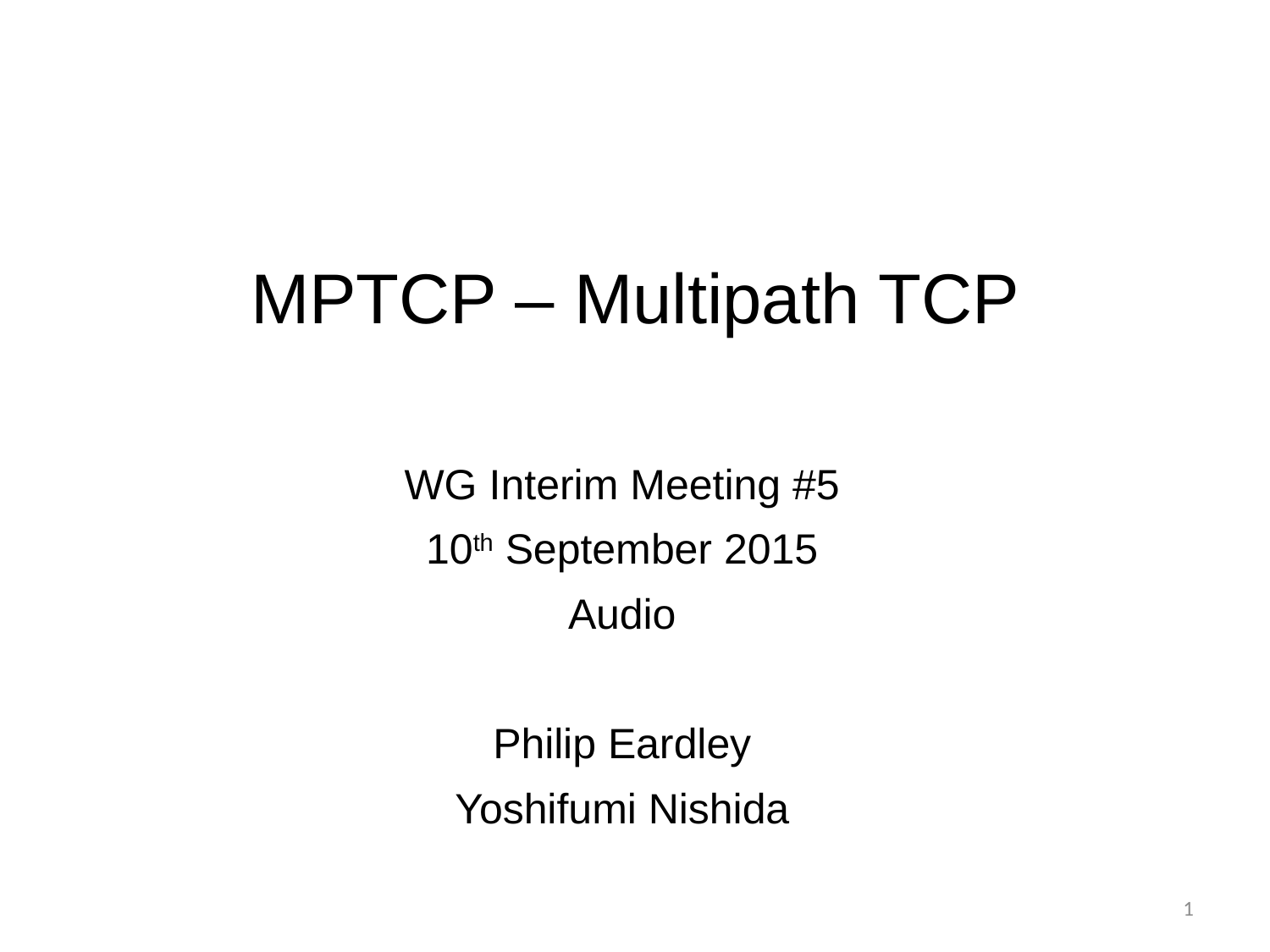

MPTCP – Multipath TCP
WG Interim Meeting #5
10th September 2015
Audio

Philip Eardley
Yoshifumi Nishida
1